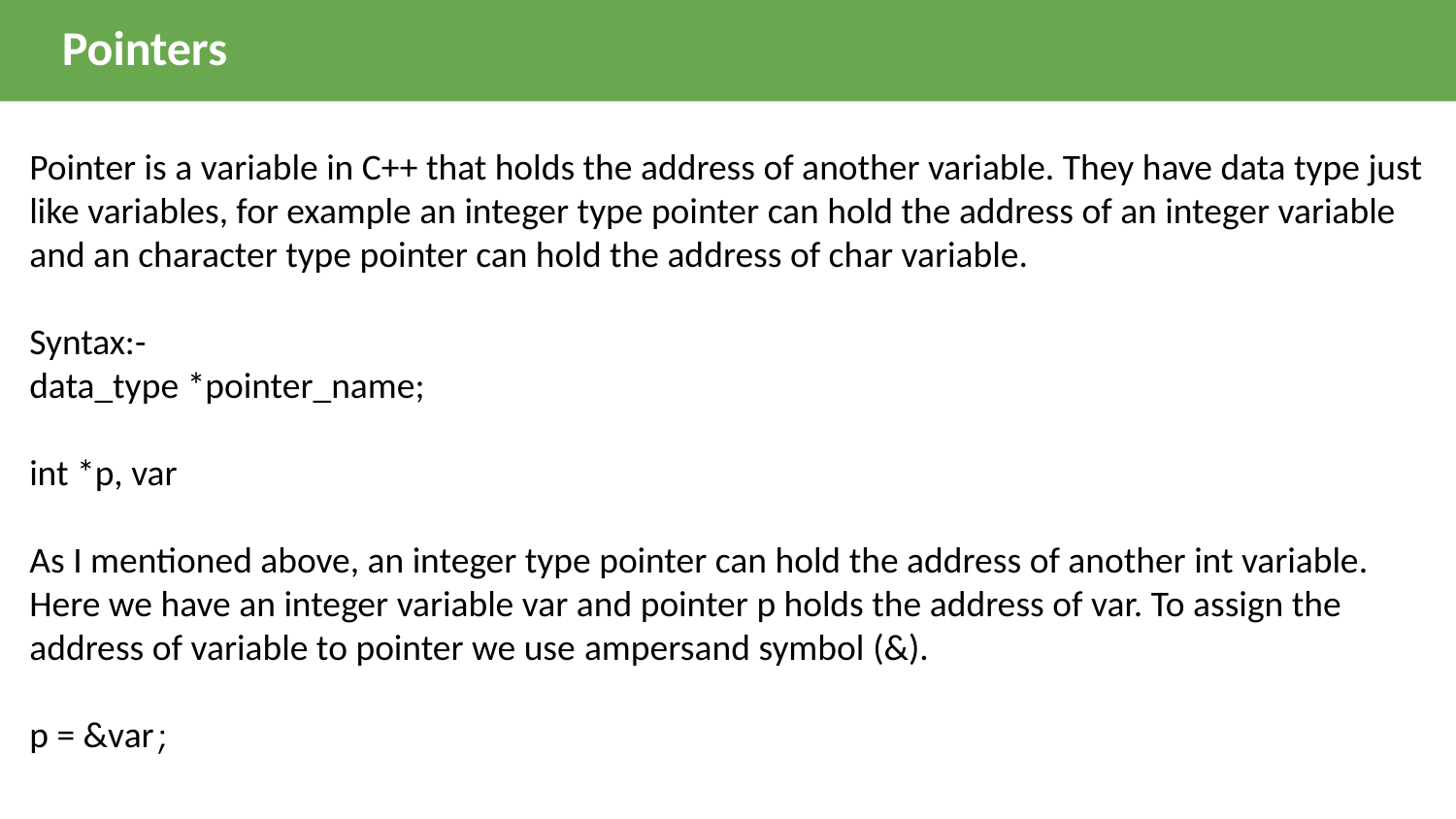

Pointers
Pointer is a variable in C++ that holds the address of another variable. They have data type just like variables, for example an integer type pointer can hold the address of an integer variable and an character type pointer can hold the address of char variable.

Syntax:-
data_type *pointer_name;

int *p, var
As I mentioned above, an integer type pointer can hold the address of another int variable. Here we have an integer variable var and pointer p holds the address of var. To assign the address of variable to pointer we use ampersand symbol (&).

p = &var;